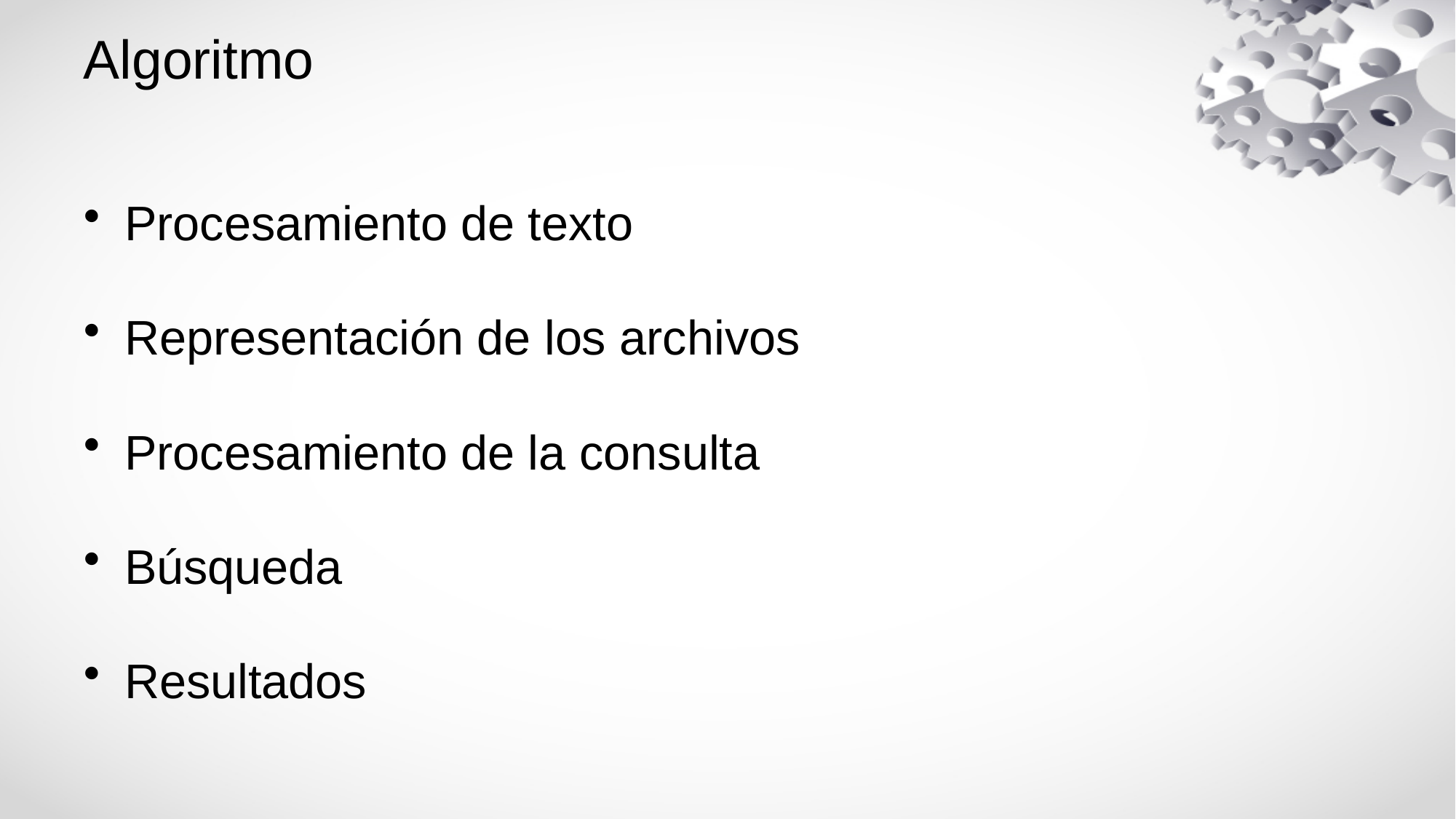

# Algoritmo
Procesamiento de texto
Representación de los archivos
Procesamiento de la consulta
Búsqueda
Resultados